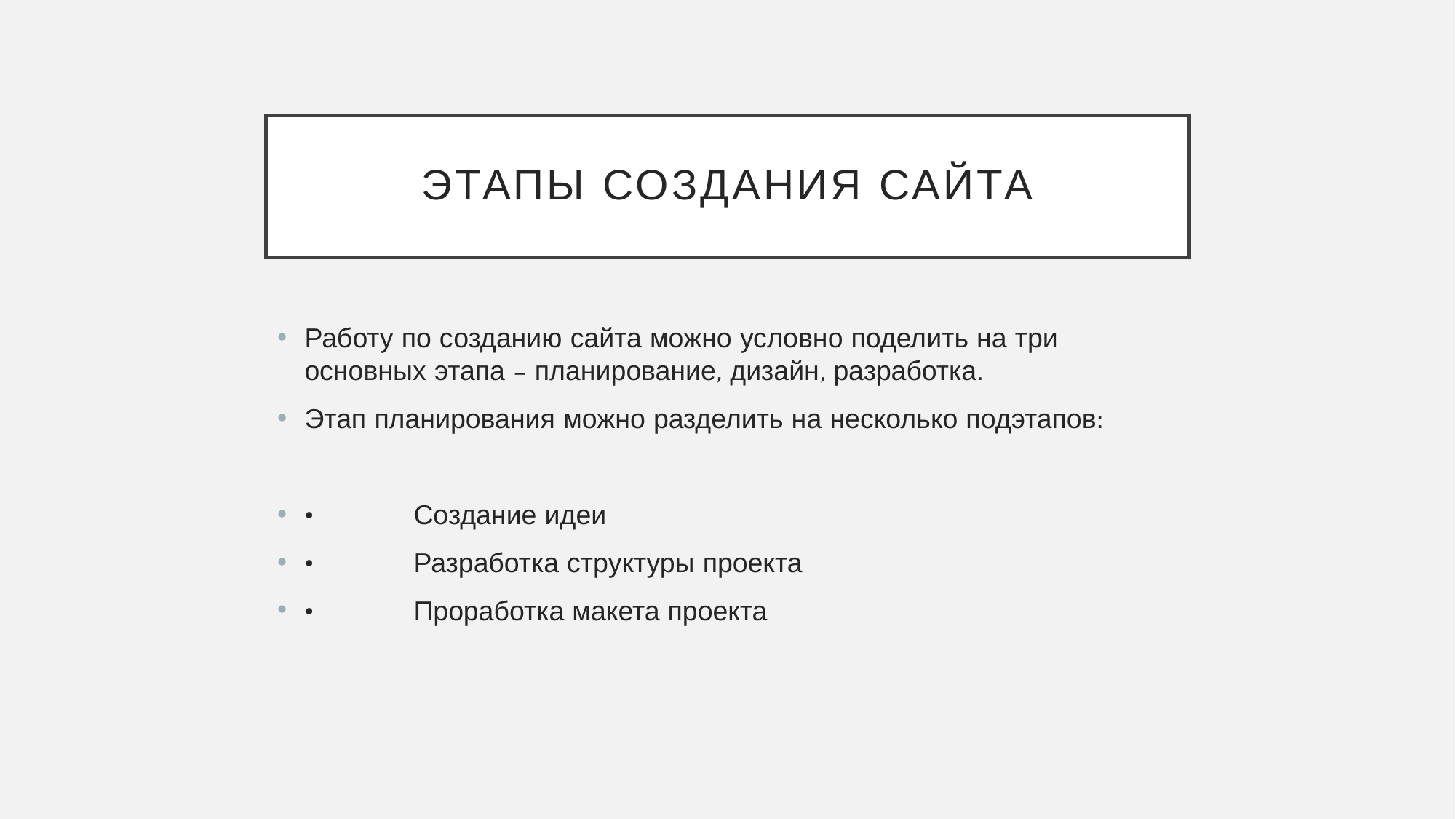

# Этапы создания сайта
Работу по созданию сайта можно условно поделить на три основных этапа – планирование, дизайн, разработка.
Этап планирования можно разделить на несколько подэтапов:

•	Создание идеи
•	Разработка структуры проекта
•	Проработка макета проекта